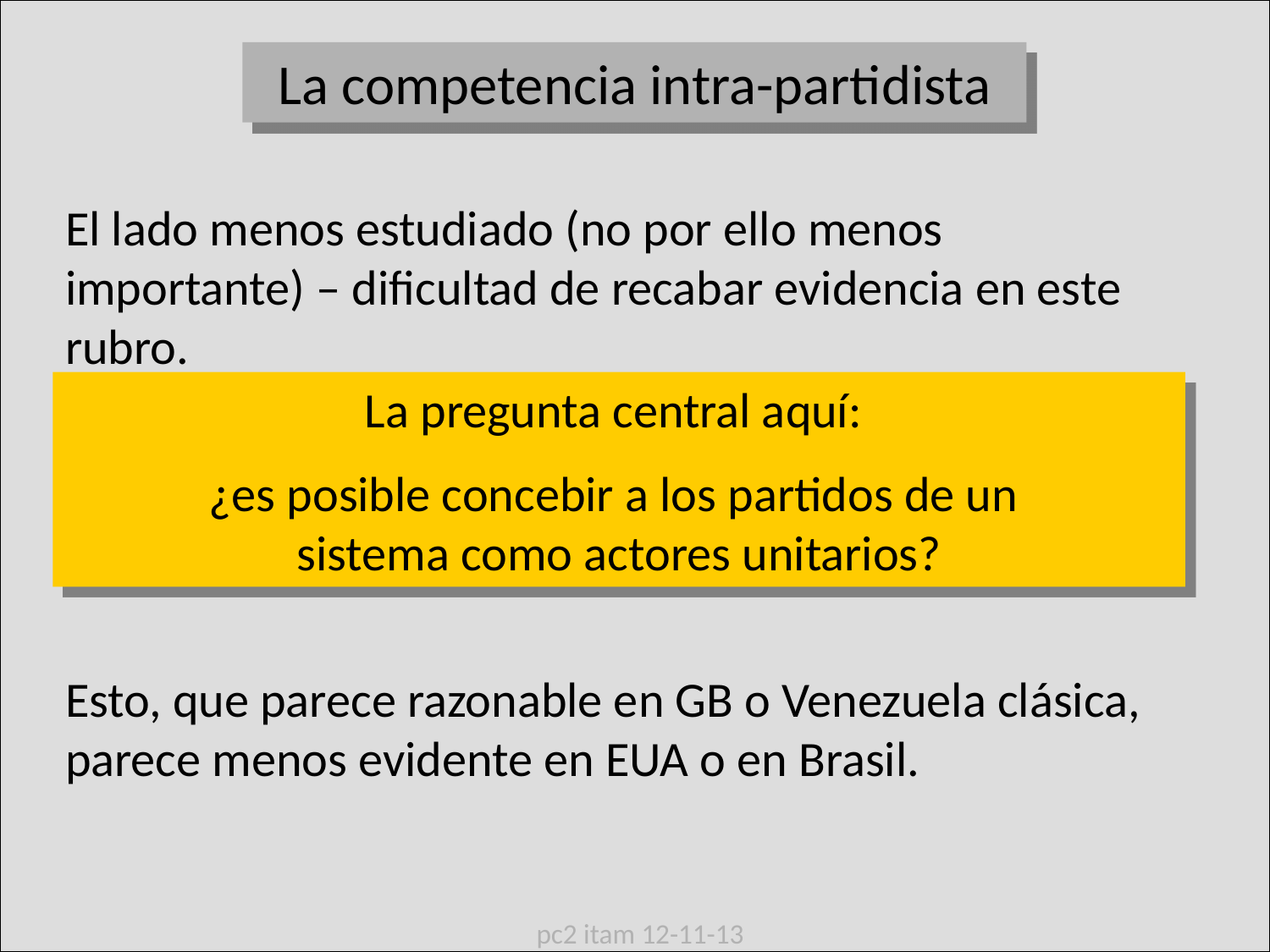

La competencia intra-partidista
El lado menos estudiado (no por ello menos importante) – dificultad de recabar evidencia en este rubro.
La pregunta central aquí:
¿es posible concebir a los partidos de un
sistema como actores unitarios?
Esto, que parece razonable en GB o Venezuela clásica, parece menos evidente en EUA o en Brasil.